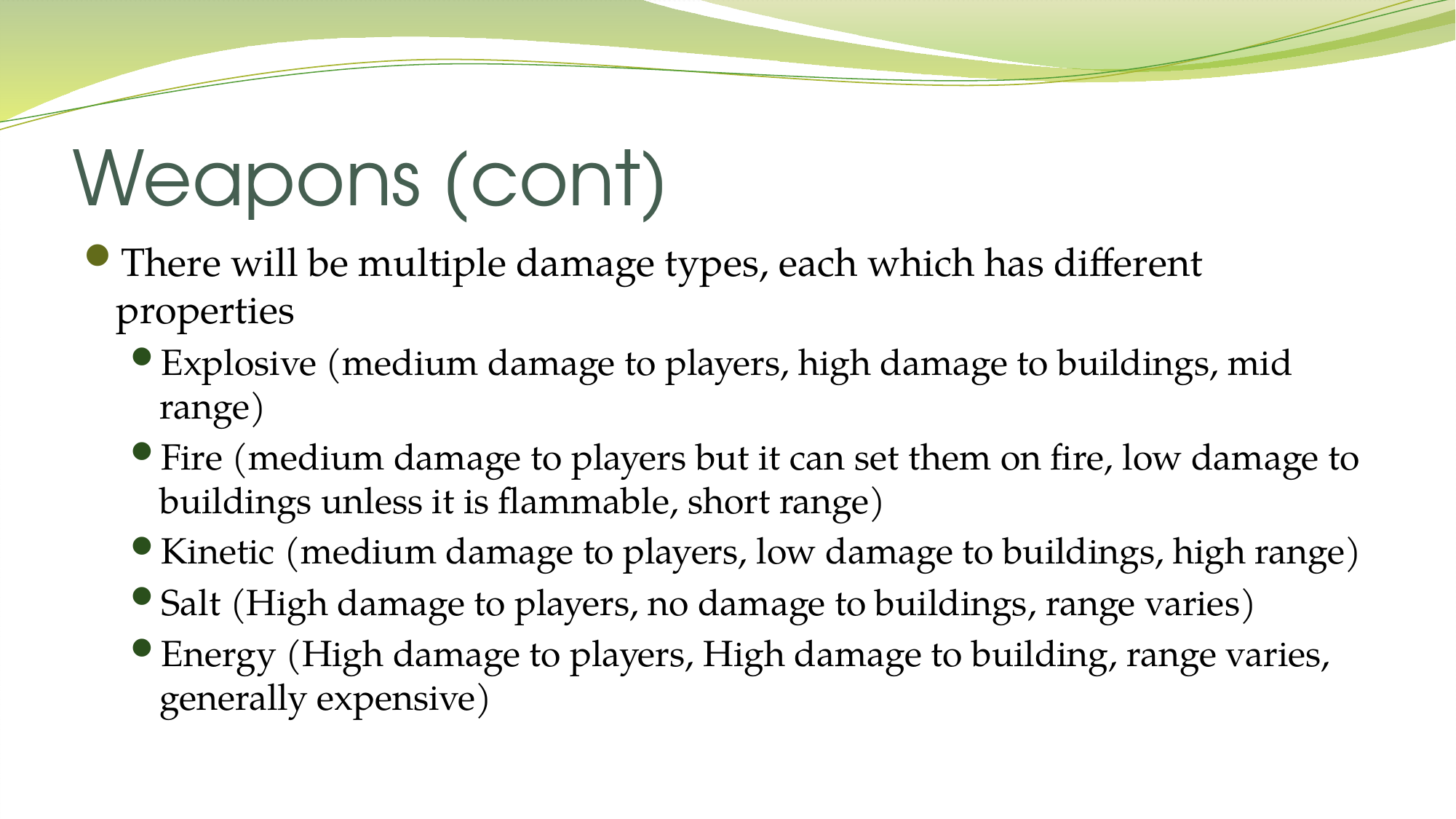

# Weapons (cont)
There will be multiple damage types, each which has different properties
Explosive (medium damage to players, high damage to buildings, mid range)
Fire (medium damage to players but it can set them on fire, low damage to buildings unless it is flammable, short range)
Kinetic (medium damage to players, low damage to buildings, high range)
Salt (High damage to players, no damage to buildings, range varies)
Energy (High damage to players, High damage to building, range varies, generally expensive)